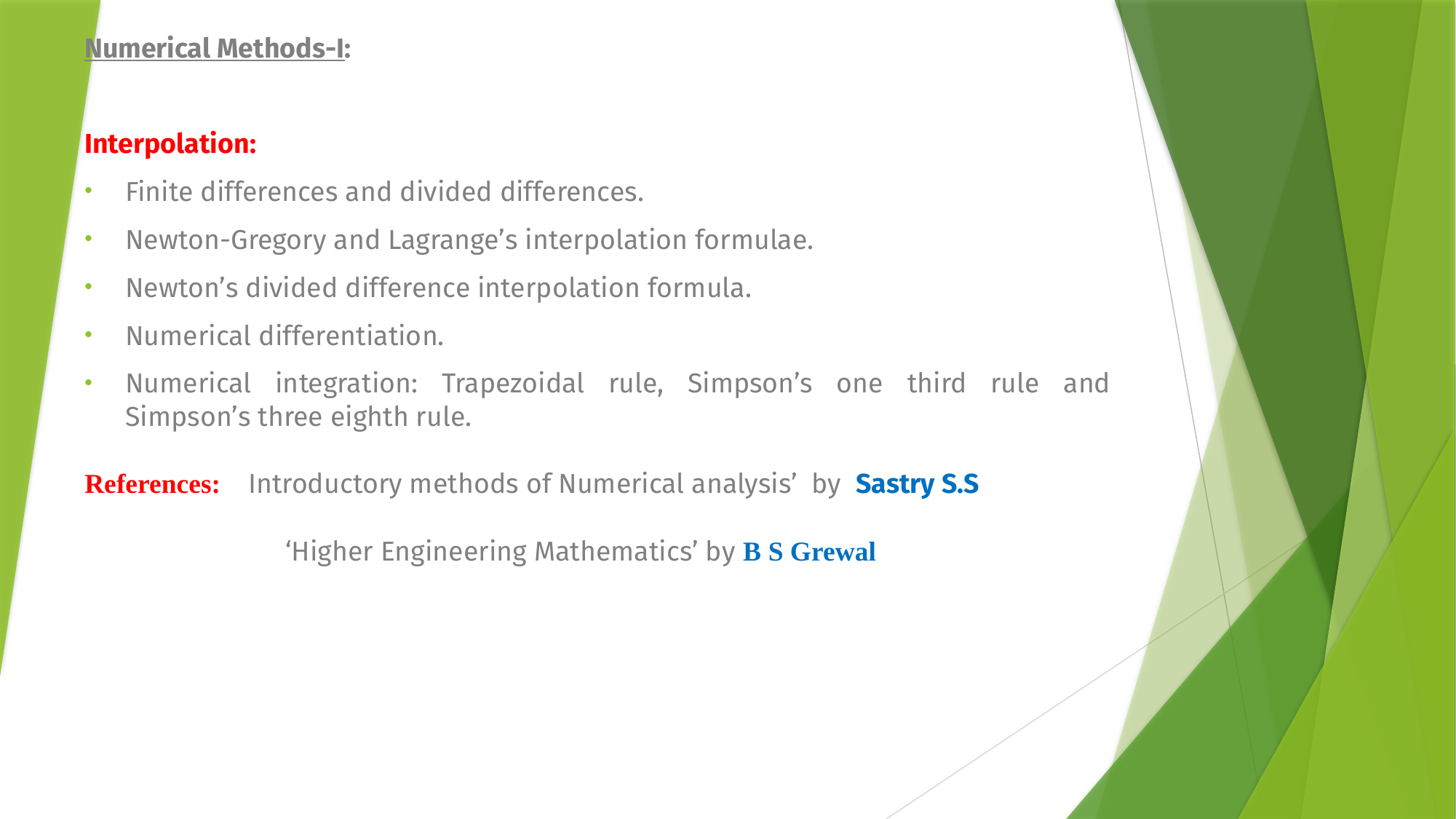

Numerical Methods-I:

Interpolation:
Finite differences and divided differences.
Newton-Gregory and Lagrange’s interpolation formulae.
Newton’s divided difference interpolation formula.
Numerical differentiation.
Numerical integration: Trapezoidal rule, Simpson’s one third rule and Simpson’s three eighth rule.
References:    Introductory methods of Numerical analysis’  by  Sastry S.S
	              ‘Higher Engineering Mathematics’ by B S Grewal